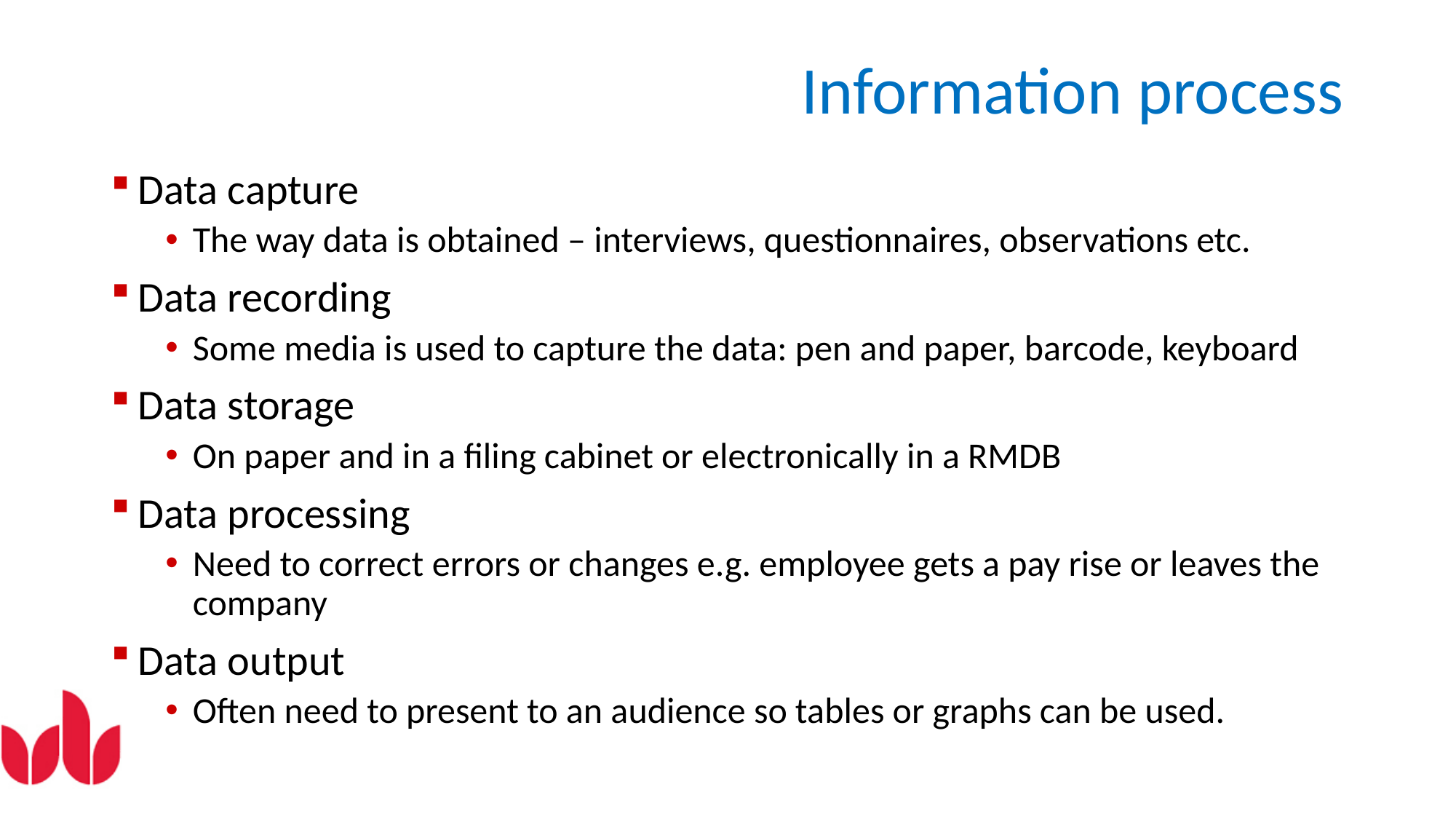

# Information process
Data capture
The way data is obtained – interviews, questionnaires, observations etc.
Data recording
Some media is used to capture the data: pen and paper, barcode, keyboard
Data storage
On paper and in a filing cabinet or electronically in a RMDB
Data processing
Need to correct errors or changes e.g. employee gets a pay rise or leaves the company
Data output
Often need to present to an audience so tables or graphs can be used.